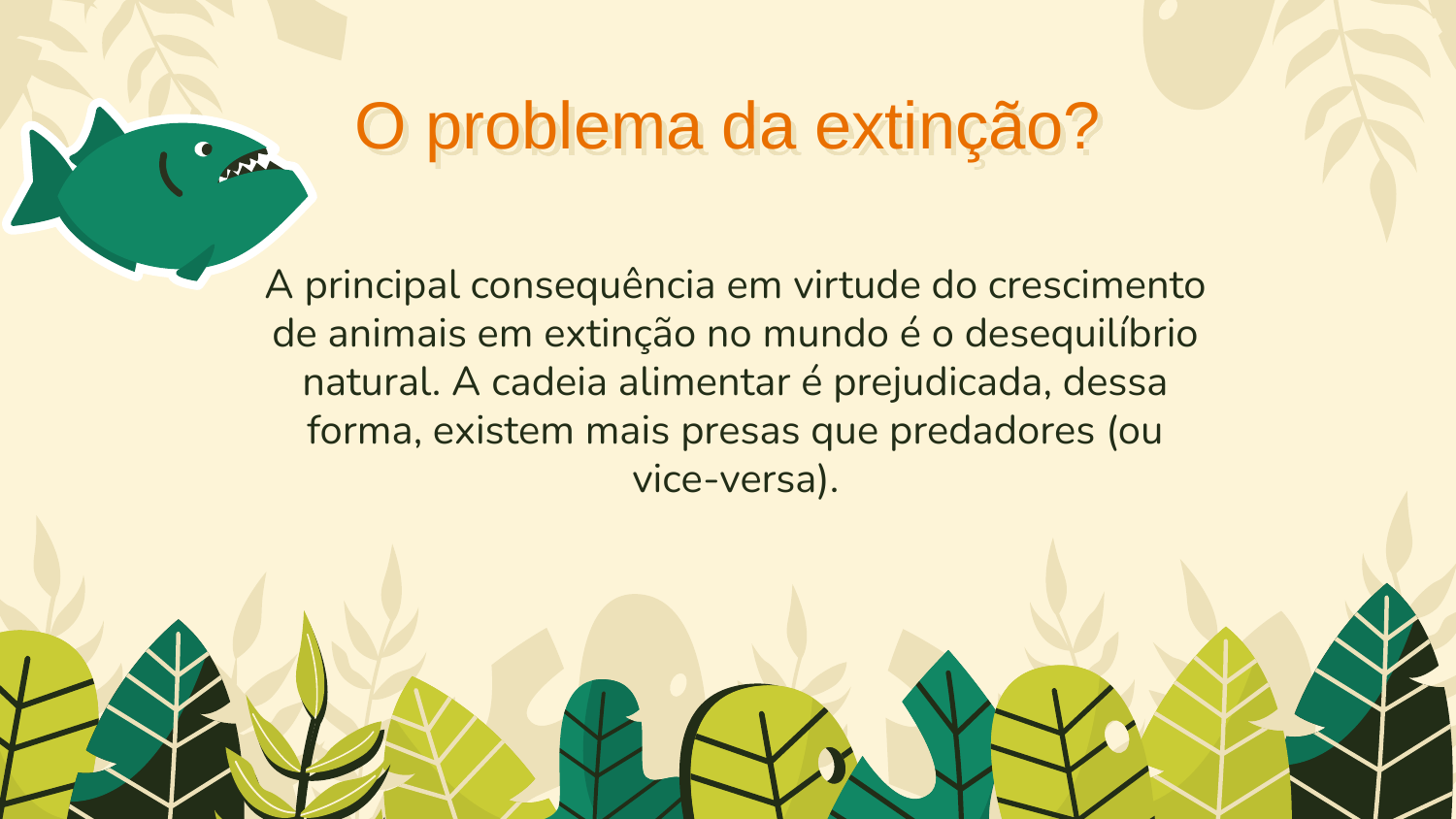

# O problema da extinção?

A principal consequência em virtude do crescimento de animais em extinção no mundo é o desequilíbrio natural. A cadeia alimentar é prejudicada, dessa forma, existem mais presas que predadores (ou vice-versa).